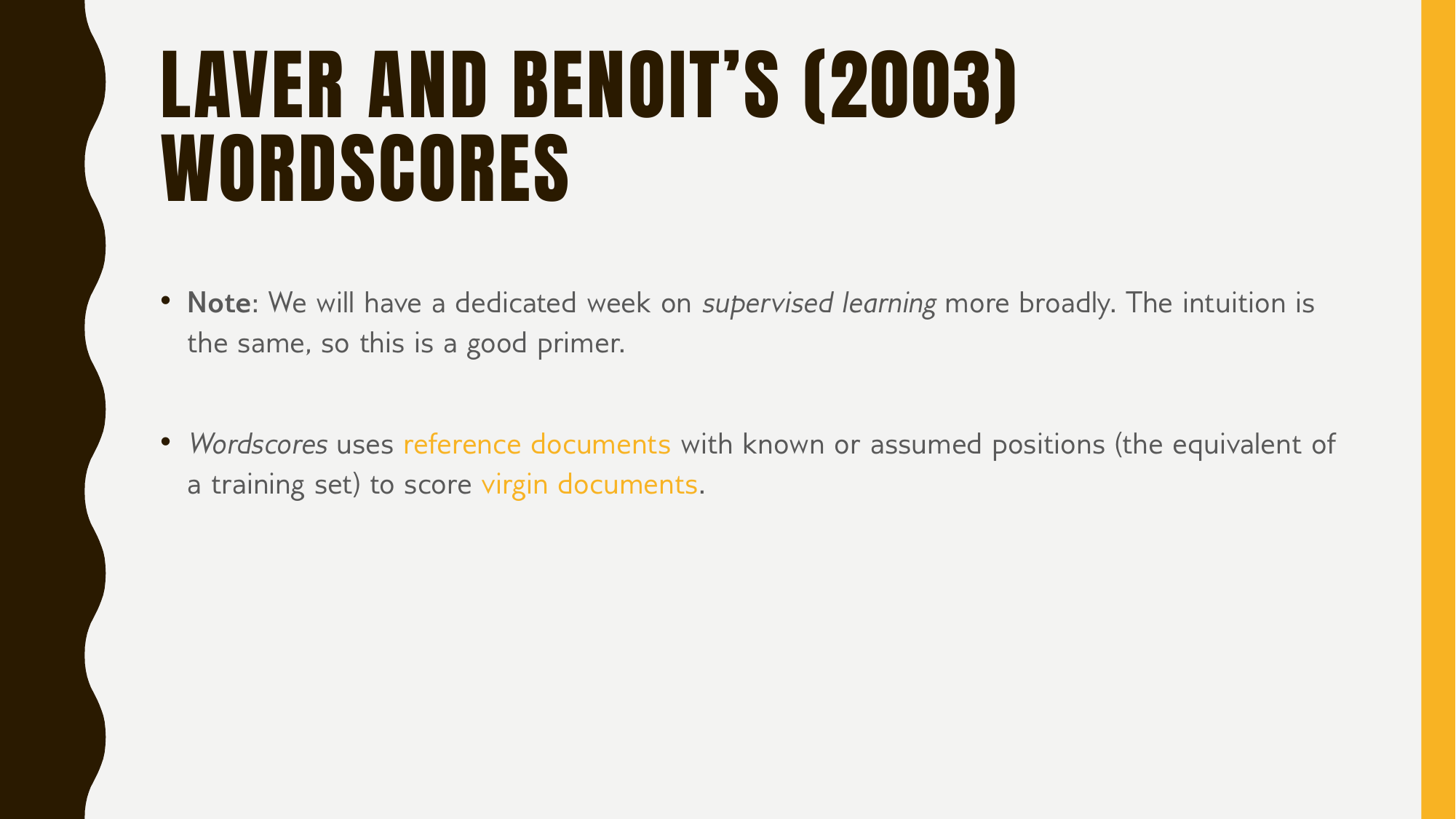

# Laver and Benoit’s (2003) Wordscores
Note: We will have a dedicated week on supervised learning more broadly. The intuition is the same, so this is a good primer.

Wordscores uses reference documents with known or assumed positions (the equivalent of a training set) to score virgin documents.